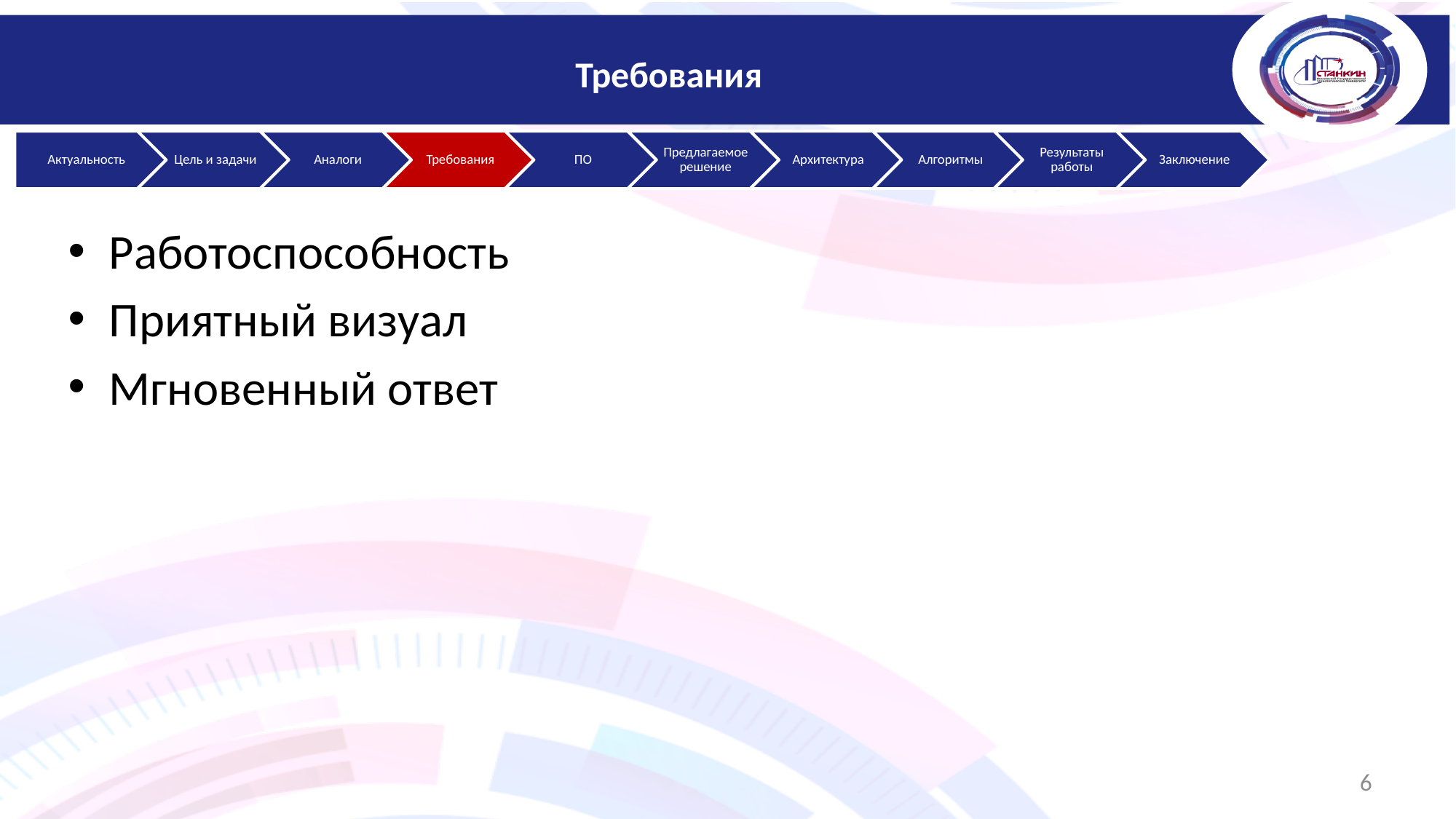

Требования
Актуальность
Цель и задачи
Аналоги
Требования
ПО
Предлагаемое решение
Архитектура
Алгоритмы
Результаты работы
Заключение
Работоспособность
Приятный визуал
Мгновенный ответ

6